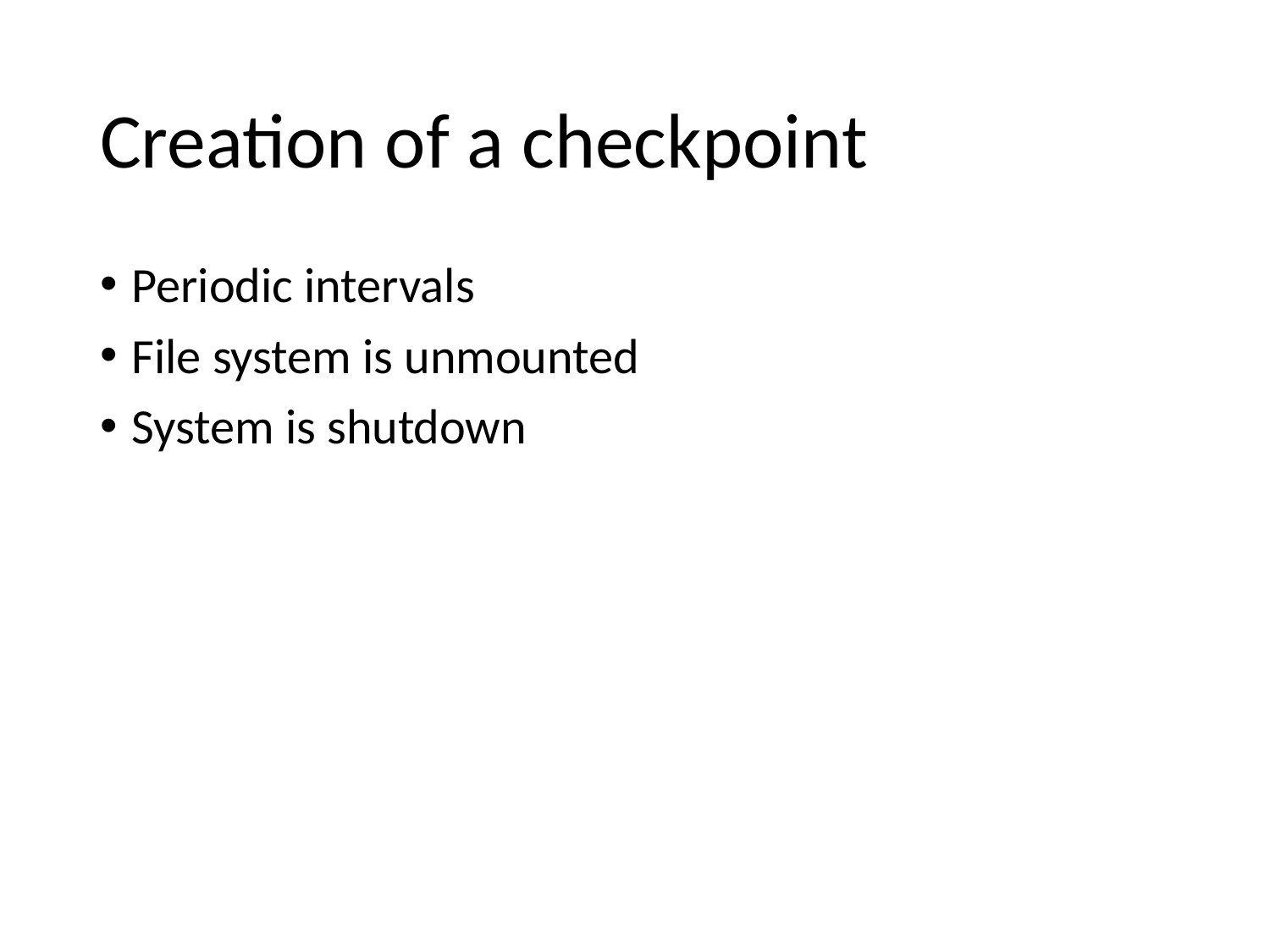

# Creation of a checkpoint
Periodic intervals
File system is unmounted
System is shutdown